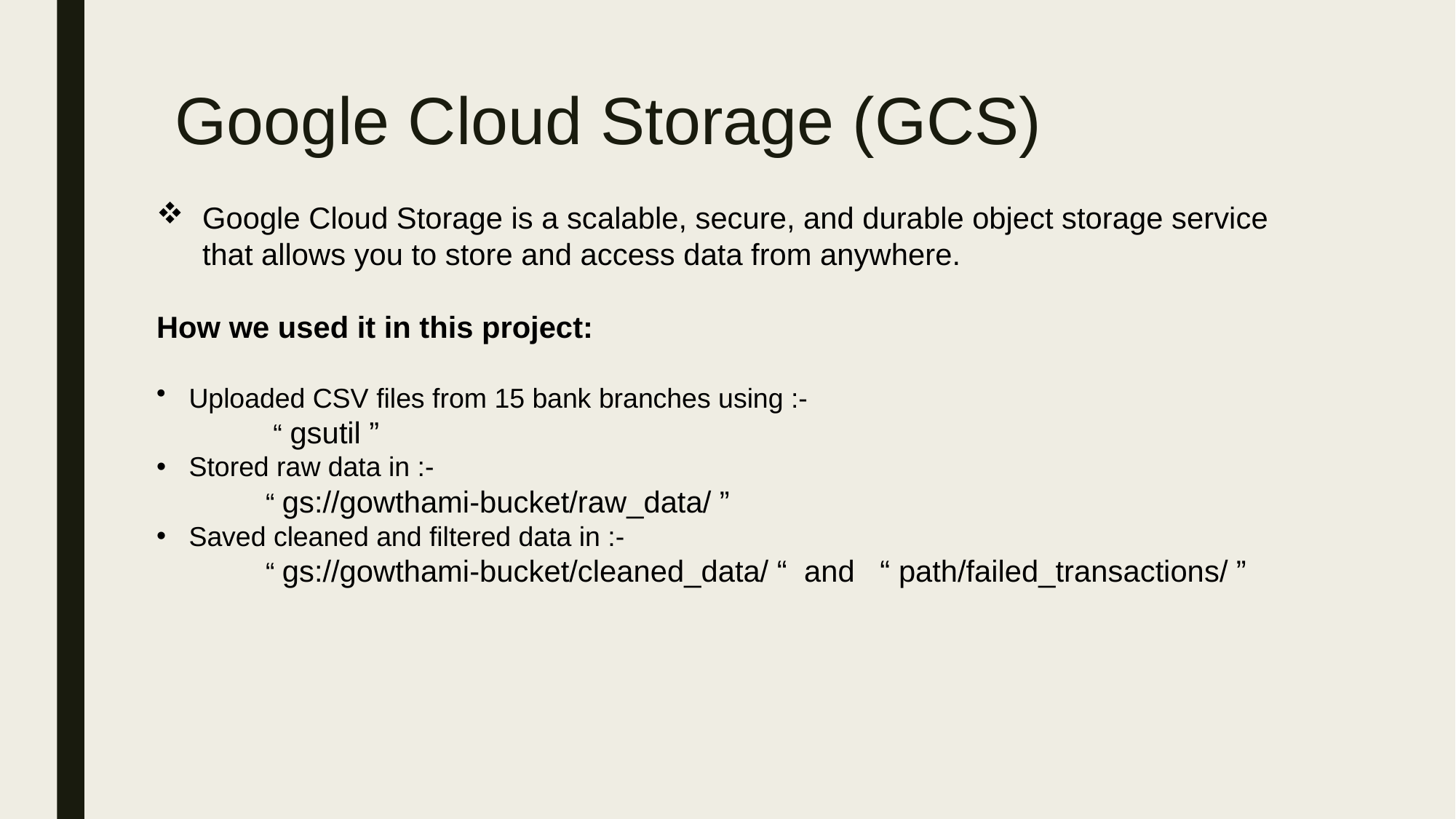

# Google Cloud Storage (GCS)
Google Cloud Storage is a scalable, secure, and durable object storage service that allows you to store and access data from anywhere.

How we used it in this project:

   Uploaded CSV files from 15 bank branches using :-
	 “ gsutil ”
   Stored raw data in :-
	“ gs://gowthami-bucket/raw_data/ ”
   Saved cleaned and filtered data in :-
	“ gs://gowthami-bucket/cleaned_data/ “  and   “ path/failed_transactions/ ”